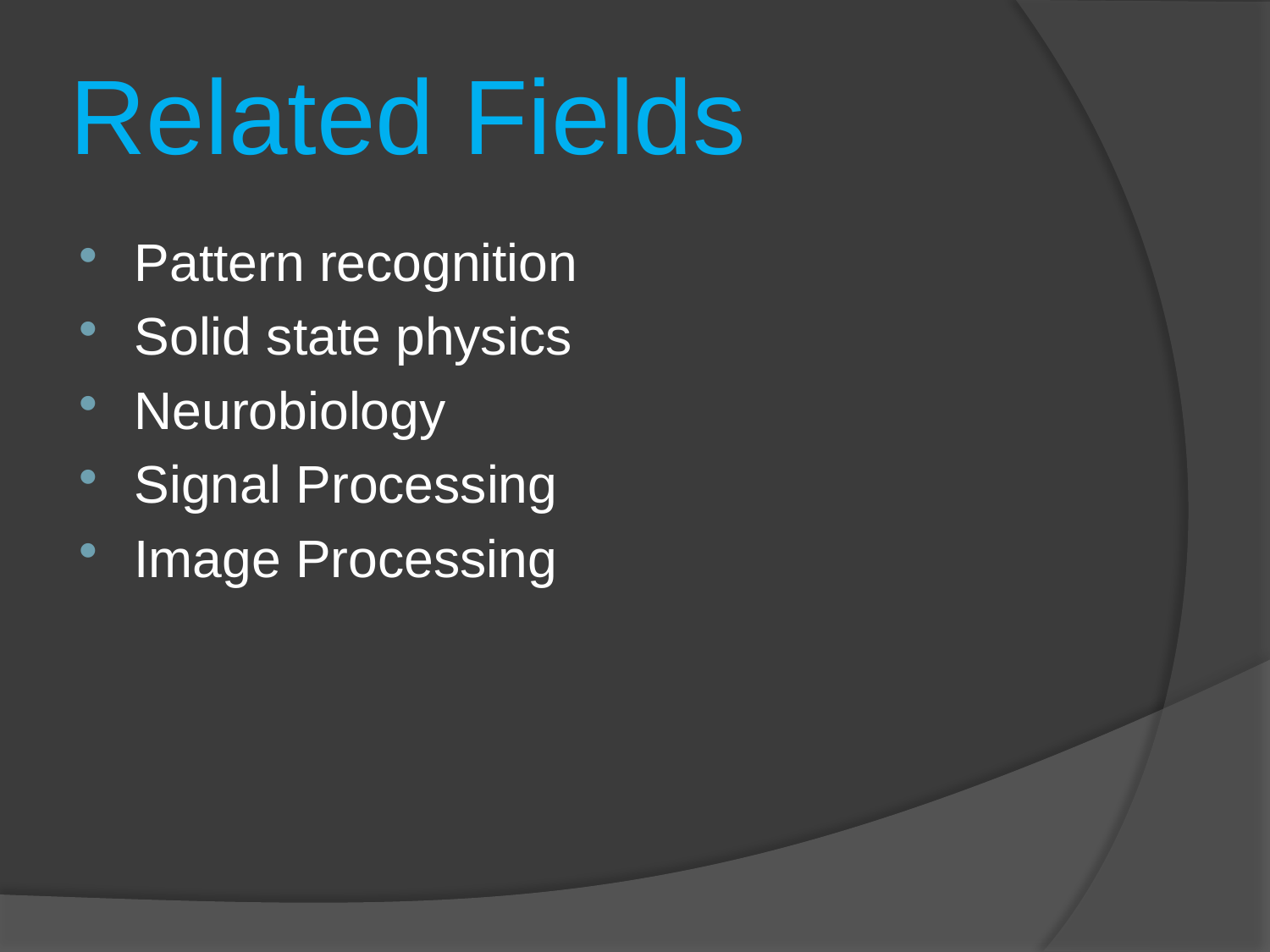

# Related Fields
Pattern recognition
Solid state physics
Neurobiology
Signal Processing
Image Processing